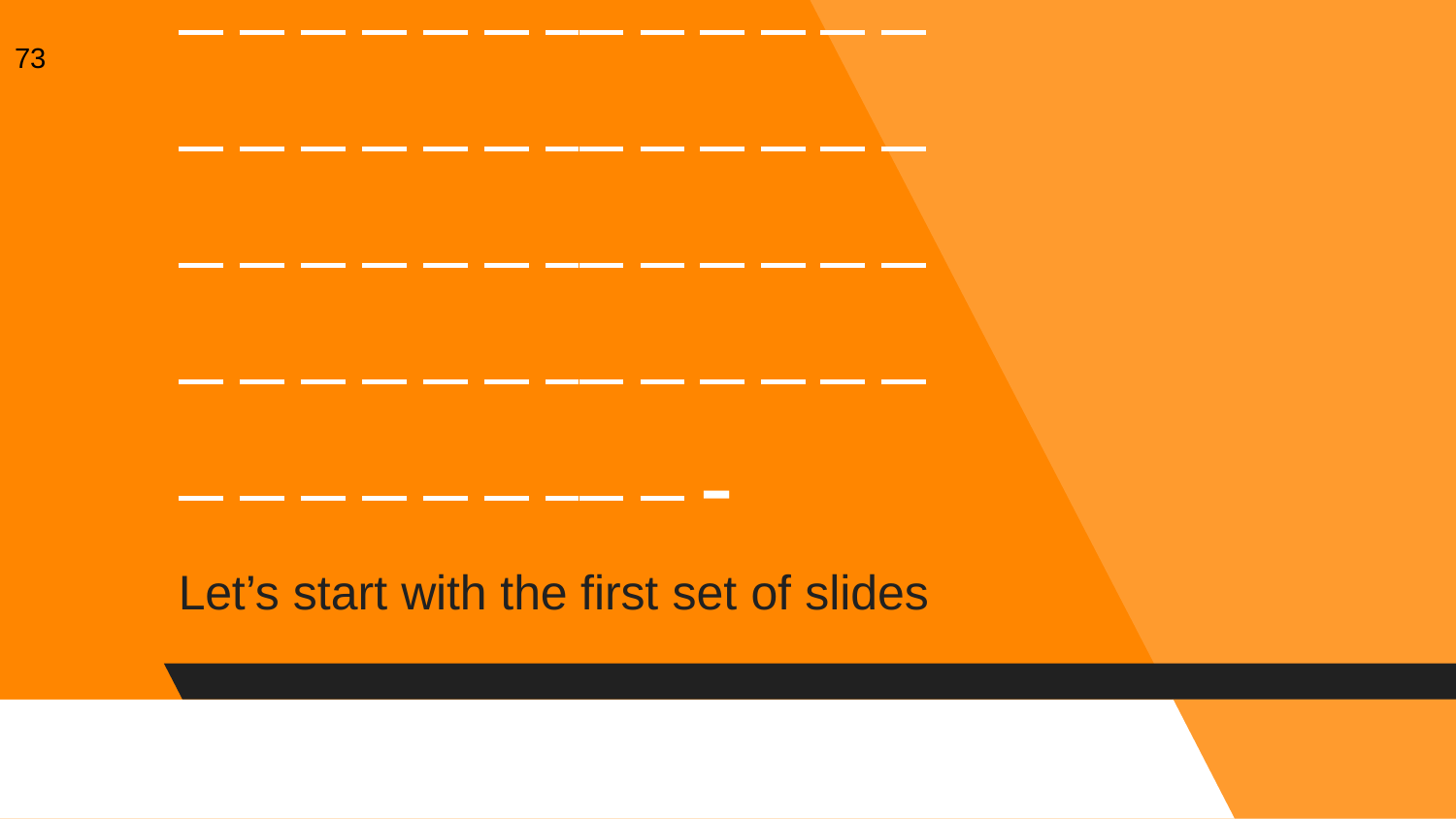

73
# -
Let’s start with the first set of slides